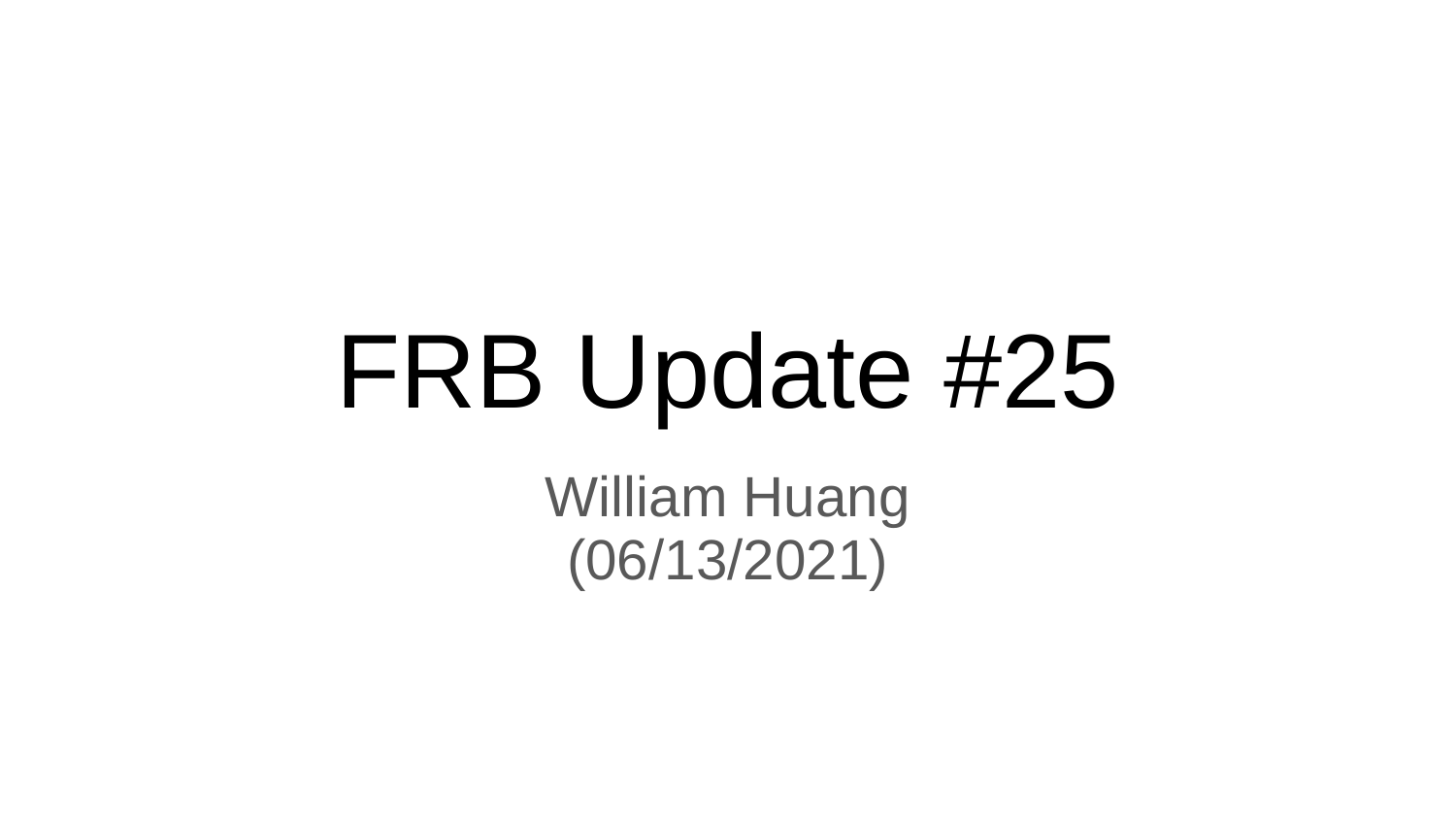

# FRB Update #25
William Huang
(06/13/2021)